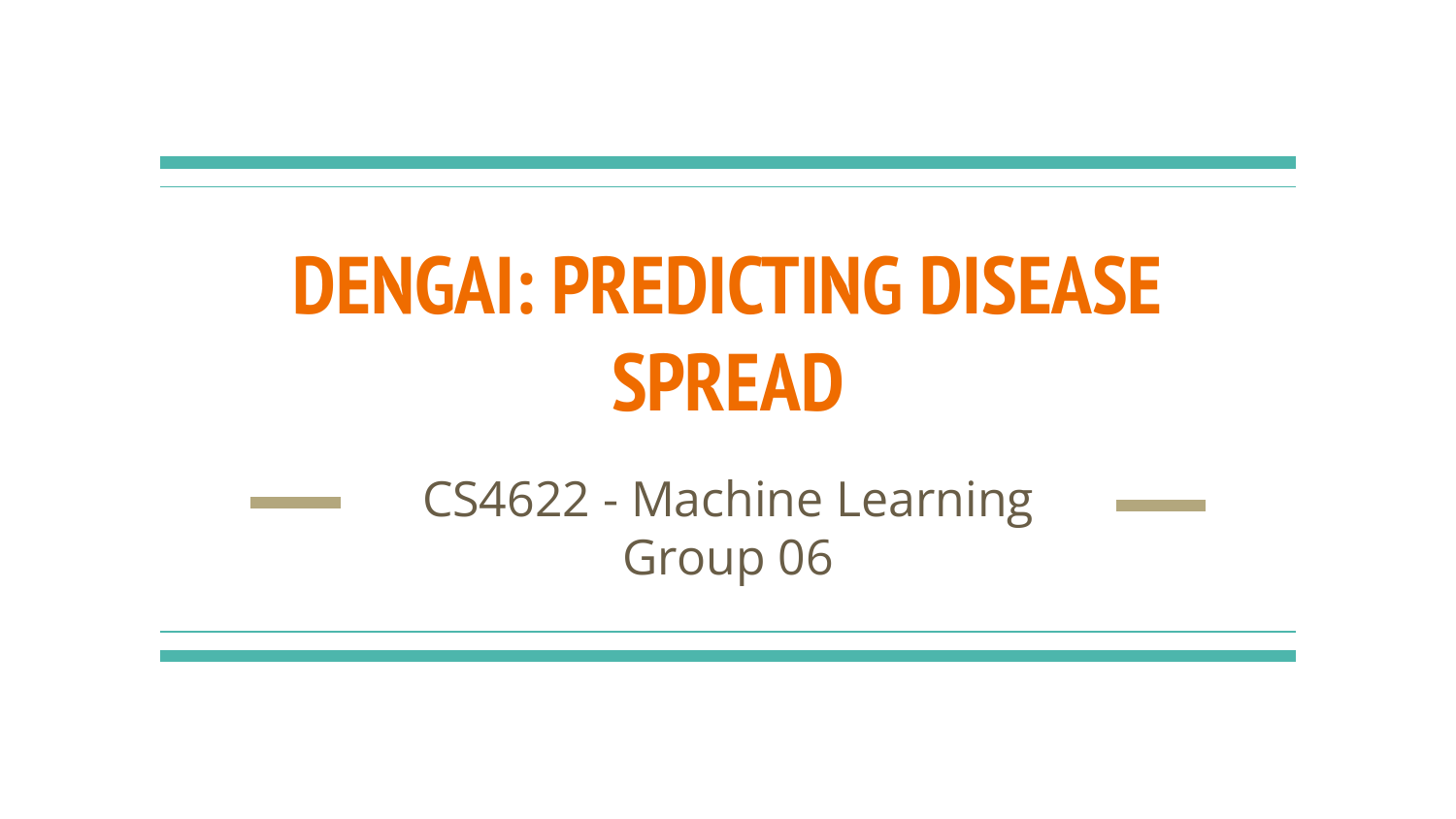

# DENGAI: PREDICTING DISEASE SPREAD
CS4622 - Machine Learning
Group 06